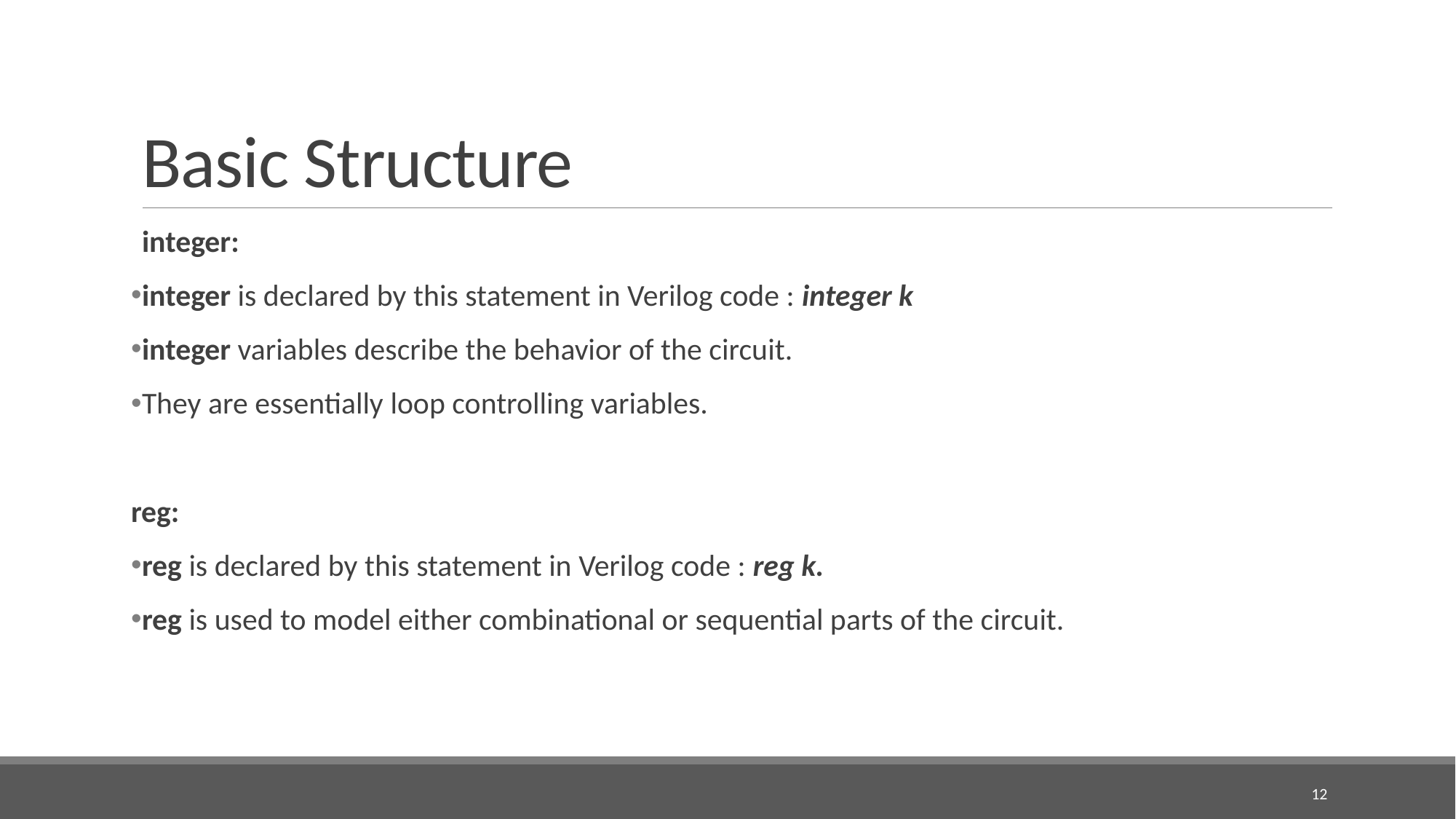

# Basic Structure
integer:
integer is declared by this statement in Verilog code : integer k
integer variables describe the behavior of the circuit.
They are essentially loop controlling variables.

reg:
reg is declared by this statement in Verilog code : reg k.
reg is used to model either combinational or sequential parts of the circuit.

12